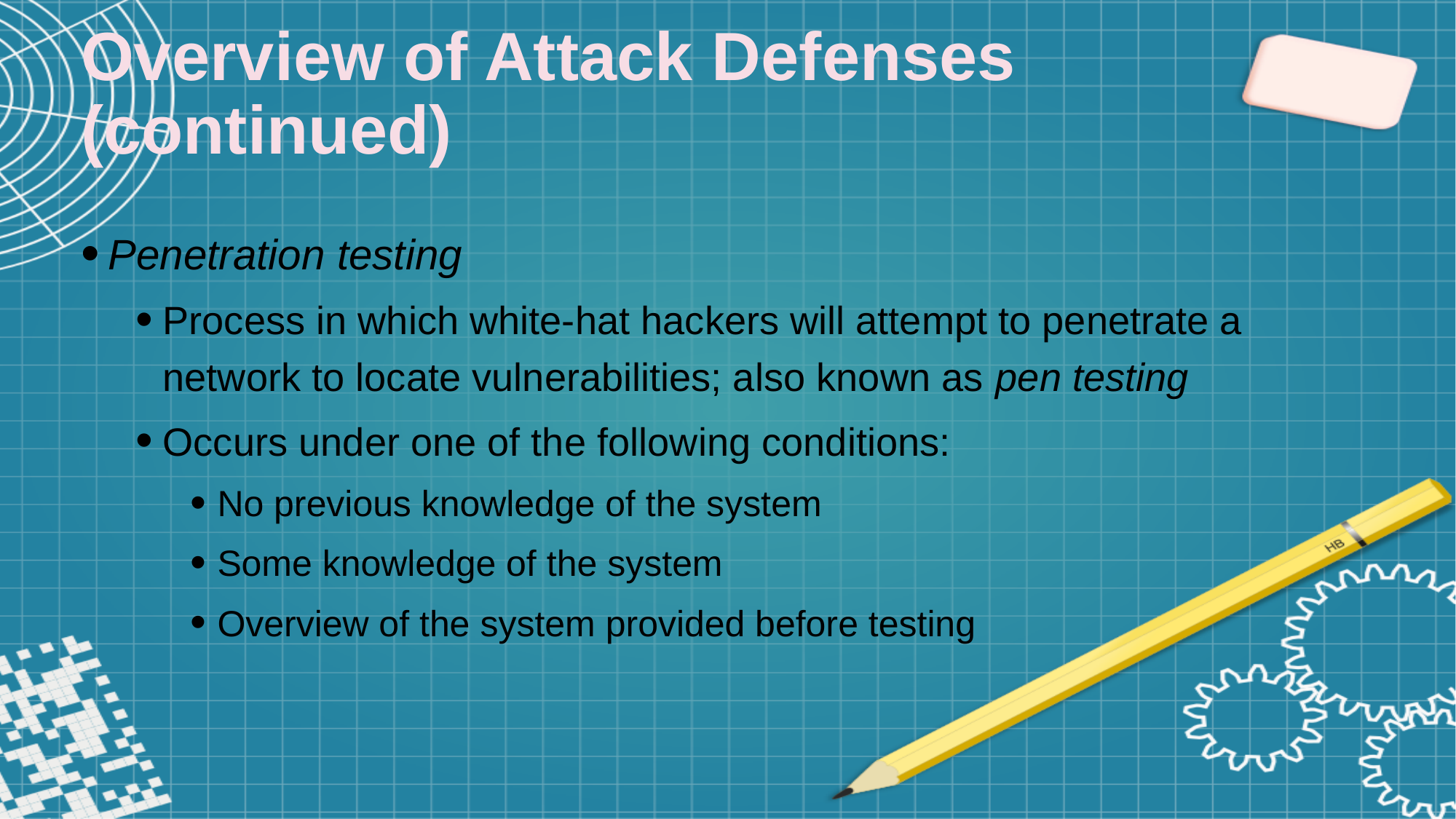

Overview of Attack Defenses (continued)
Penetration testing
Process in which white-hat hackers will attempt to penetrate a network to locate vulnerabilities; also known as pen testing
Occurs under one of the following conditions:
No previous knowledge of the system
Some knowledge of the system
Overview of the system provided before testing